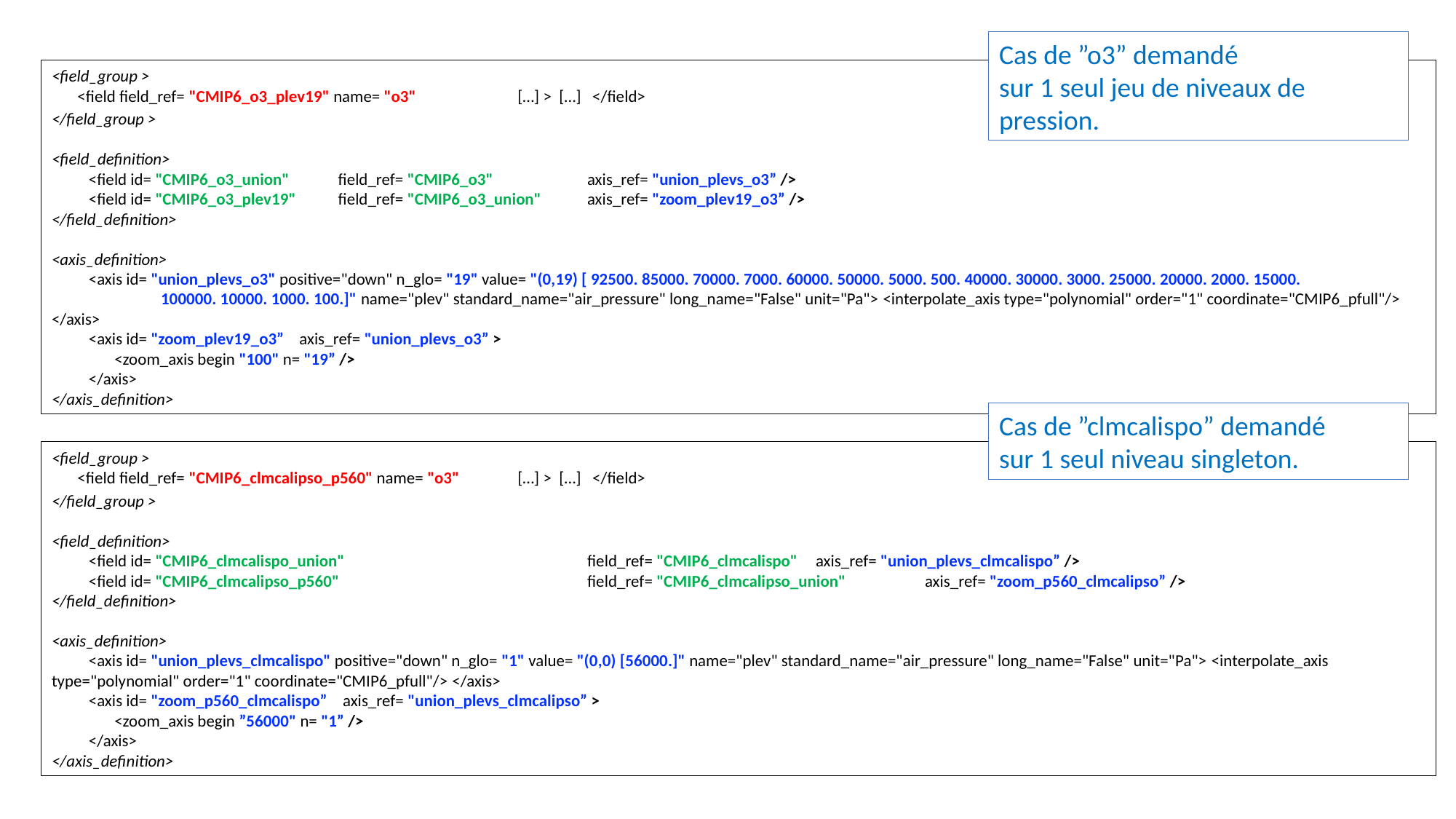

Cas de ”o3” demandé
sur 1 seul jeu de niveaux de pression.
<field_group >
	<field field_ref= "CMIP6_o3_plev19" name= "o3" 	[…] >  […]   </field>
</field_group >

<field_definition>
	<field id= "CMIP6_o3_union"	field_ref= "CMIP6_o3" 	axis_ref= "union_plevs_o3” />
	<field id= "CMIP6_o3_plev19"  	field_ref= "CMIP6_o3_union"  	axis_ref= "zoom_plev19_o3” />
</field_definition>

<axis_definition>
	<axis id= "union_plevs_o3" positive="down" n_glo= "19" value= "(0,19) [ 92500. 85000. 70000. 7000. 60000. 50000. 5000. 500. 40000. 30000. 3000. 25000. 20000. 2000. 15000. 				100000. 10000. 1000. 100.]" name="plev" standard_name="air_pressure" long_name="False" unit="Pa"> <interpolate_axis type="polynomial" order="1" coordinate="CMIP6_pfull"/> </axis>
	<axis id= "zoom_plev19_o3”    axis_ref= "union_plevs_o3” >
		<zoom_axis begin "100" n= "19” />
	</axis>
</axis_definition>
Cas de ”clmcalispo” demandé
sur 1 seul niveau singleton.
<field_group >
	<field field_ref= "CMIP6_clmcalipso_p560" name= "o3" 	[…] >  […]   </field>
</field_group >

<field_definition>
	<field id= "CMIP6_clmcalispo_union"	field_ref= "CMIP6_clmcalispo" 	axis_ref= "union_plevs_clmcalispo” />
	<field id= "CMIP6_clmcalipso_p560"  	field_ref= "CMIP6_clmcalipso_union"  	axis_ref= "zoom_p560_clmcalipso” />
</field_definition>

<axis_definition>
	<axis id= "union_plevs_clmcalispo" positive="down" n_glo= "1" value= "(0,0) [56000.]" name="plev" standard_name="air_pressure" long_name="False" unit="Pa"> <interpolate_axis type="polynomial" order="1" coordinate="CMIP6_pfull"/> </axis>
	<axis id= "zoom_p560_clmcalispo”    axis_ref= "union_plevs_clmcalipso” >
		<zoom_axis begin ”56000" n= "1” />
	</axis>
</axis_definition>